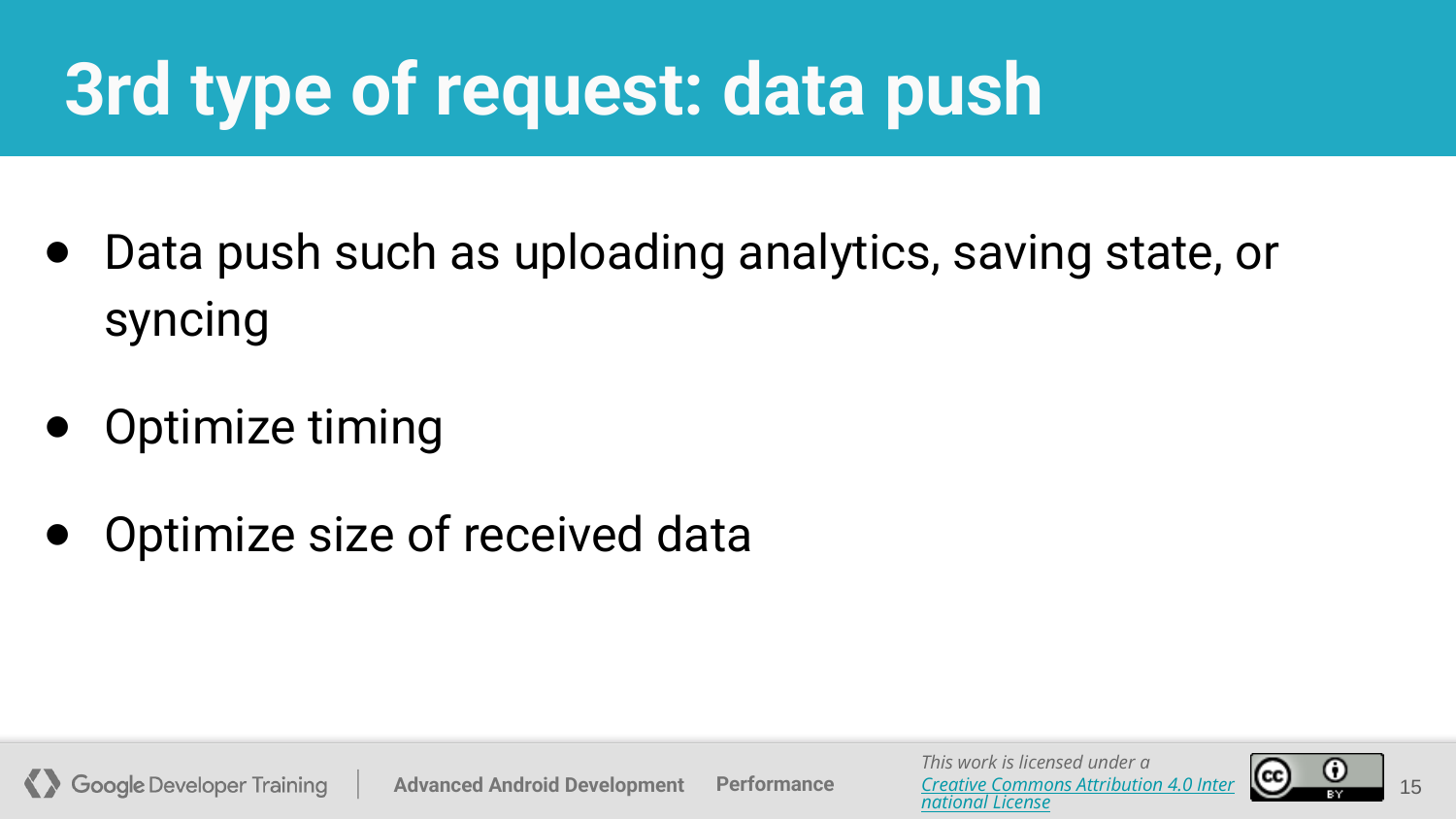

# 3rd type of request: data push

Data push such as uploading analytics, saving state, or syncing
Optimize timing
Optimize size of received data
15